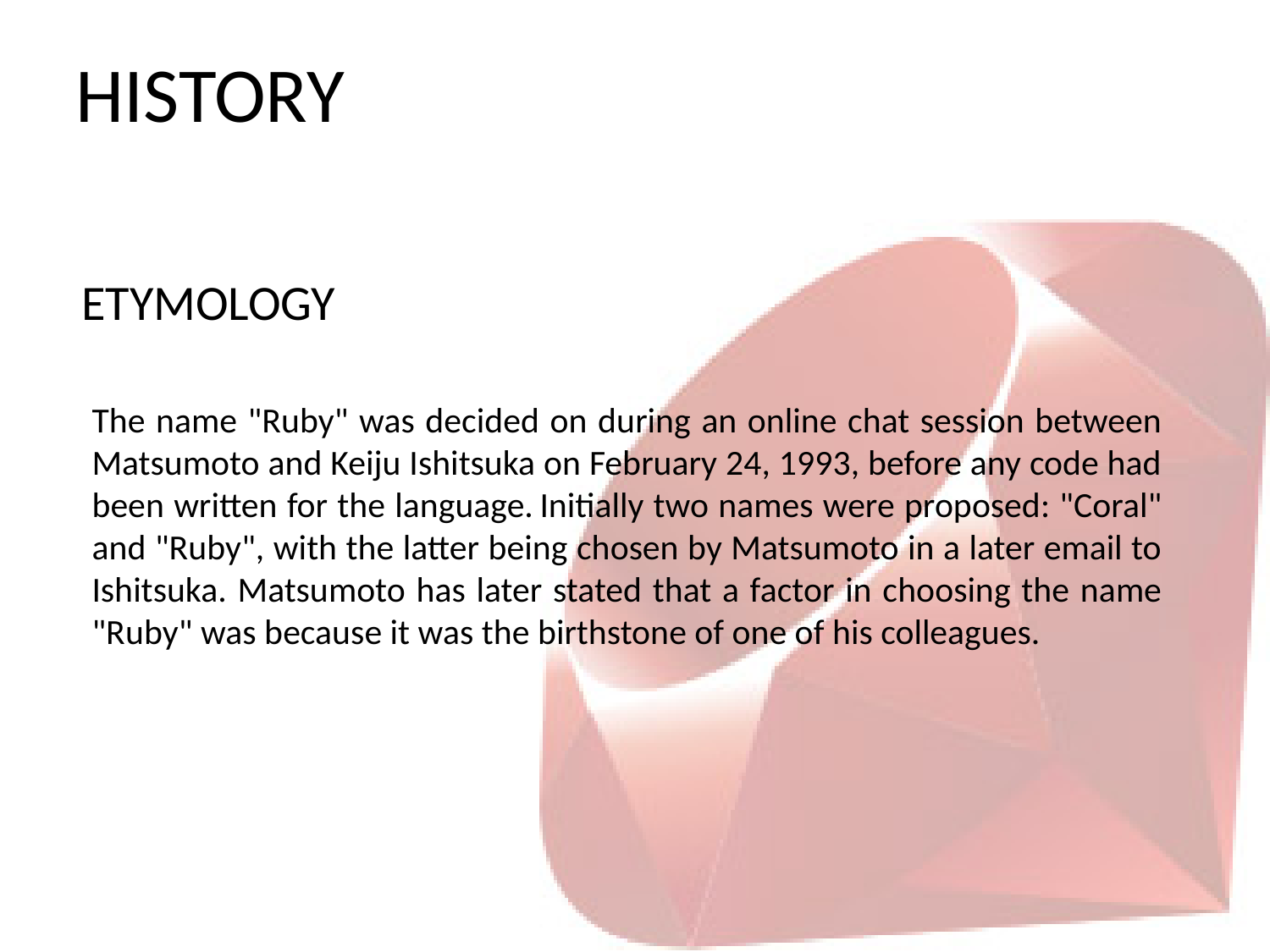

# HISTORY
ETYMOLOGY
The name "Ruby" was decided on during an online chat session between Matsumoto and Keiju Ishitsuka on February 24, 1993, before any code had been written for the language. Initially two names were proposed: "Coral" and "Ruby", with the latter being chosen by Matsumoto in a later email to Ishitsuka. Matsumoto has later stated that a factor in choosing the name "Ruby" was because it was the birthstone of one of his colleagues.